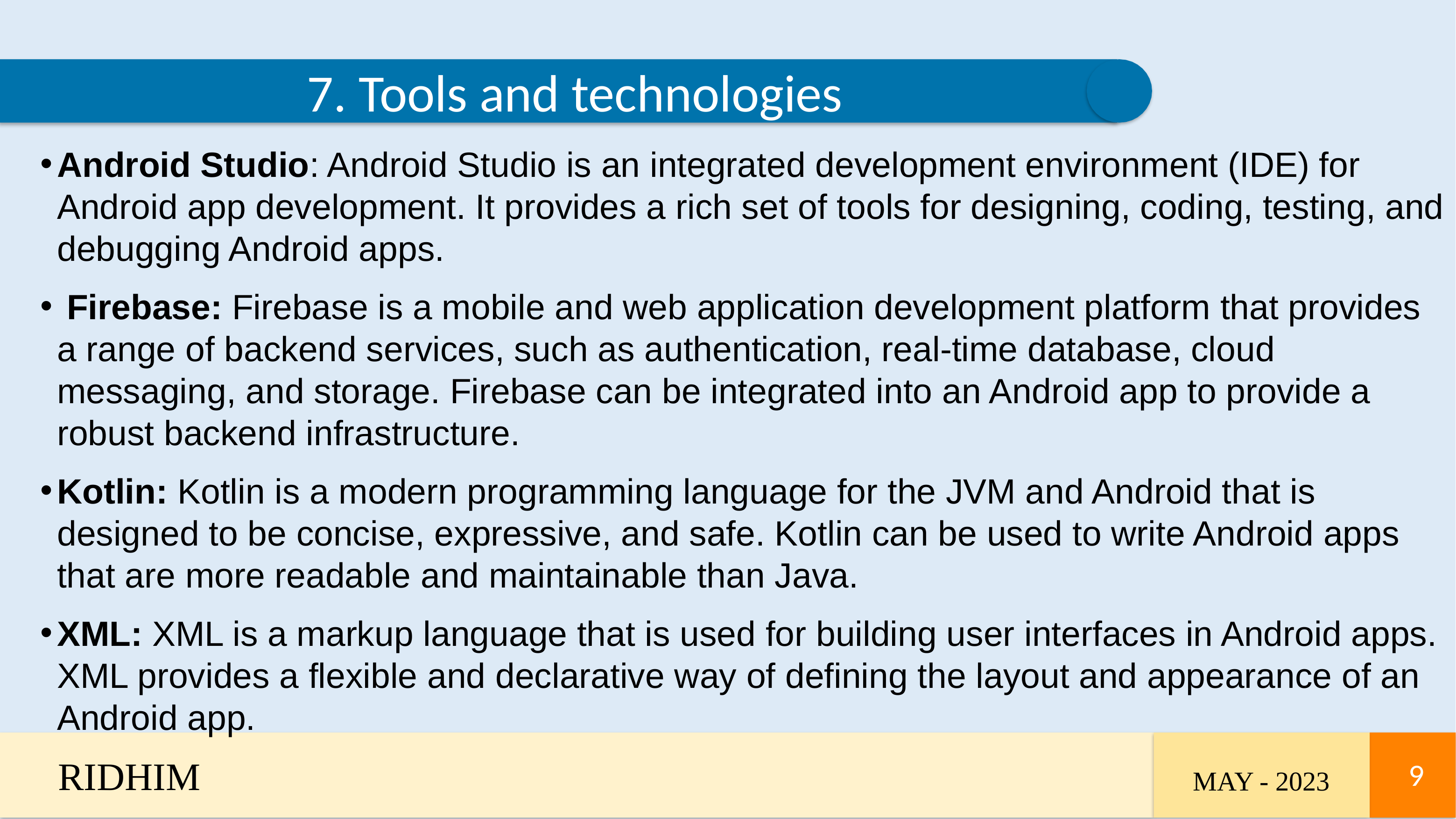

7. Tools and technologies

Android Studio: Android Studio is an integrated development environment (IDE) for Android app development. It provides a rich set of tools for designing, coding, testing, and debugging Android apps.

 Firebase: Firebase is a mobile and web application development platform that provides a range of backend services, such as authentication, real-time database, cloud messaging, and storage. Firebase can be integrated into an Android app to provide a robust backend infrastructure.

Kotlin: Kotlin is a modern programming language for the JVM and Android that is designed to be concise, expressive, and safe. Kotlin can be used to write Android apps that are more readable and maintainable than Java.

XML: XML is a markup language that is used for building user interfaces in Android apps. XML provides a flexible and declarative way of defining the layout and appearance of an Android app.

RIDHIM
9
9
MAY - 2023